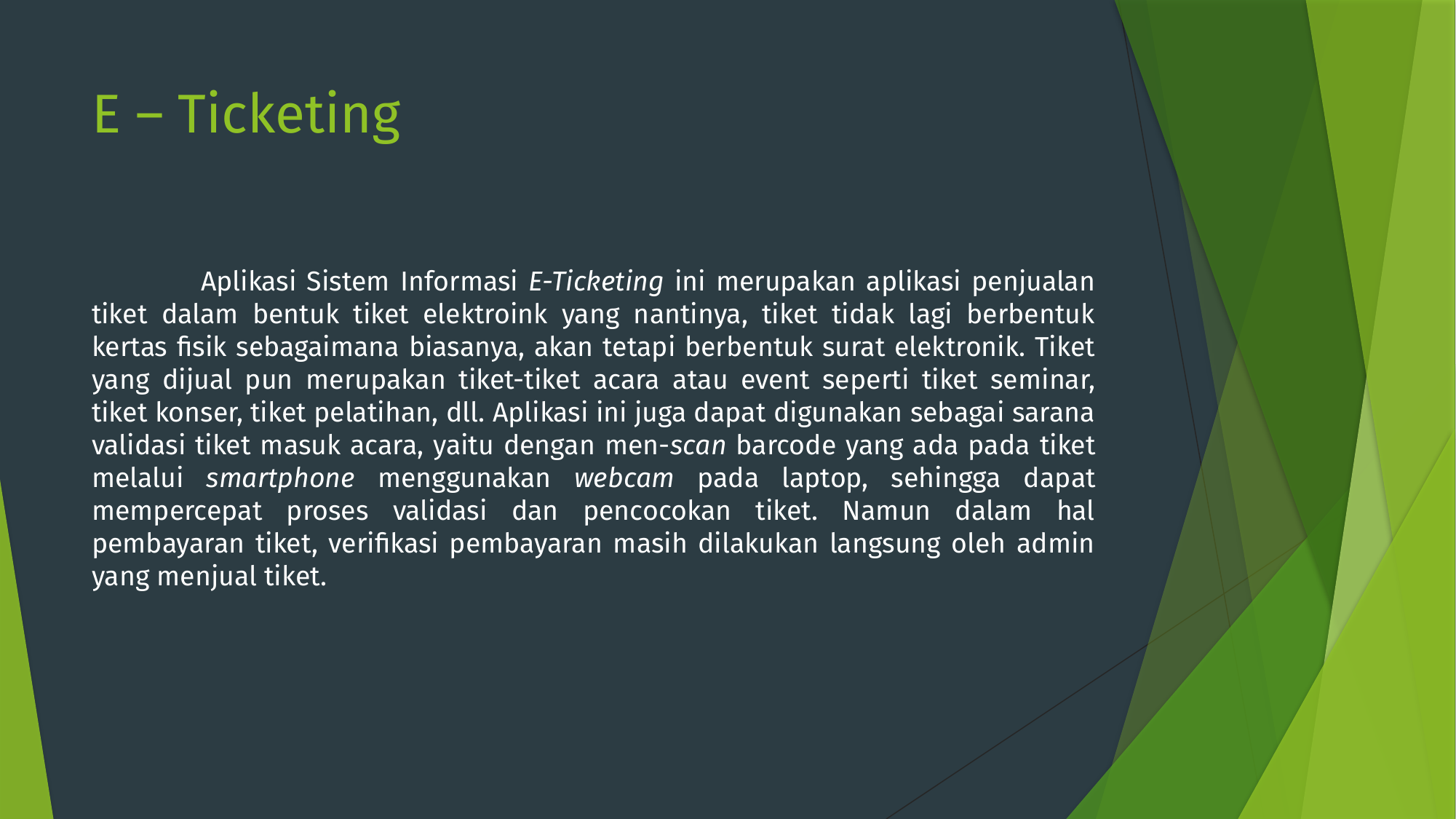

# E – Ticketing
	Aplikasi Sistem Informasi E-Ticketing ini merupakan aplikasi penjualan tiket dalam bentuk tiket elektroink yang nantinya, tiket tidak lagi berbentuk kertas fisik sebagaimana biasanya, akan tetapi berbentuk surat elektronik. Tiket yang dijual pun merupakan tiket-tiket acara atau event seperti tiket seminar, tiket konser, tiket pelatihan, dll. Aplikasi ini juga dapat digunakan sebagai sarana validasi tiket masuk acara, yaitu dengan men-scan barcode yang ada pada tiket melalui smartphone menggunakan webcam pada laptop, sehingga dapat mempercepat proses validasi dan pencocokan tiket. Namun dalam hal pembayaran tiket, verifikasi pembayaran masih dilakukan langsung oleh admin yang menjual tiket.